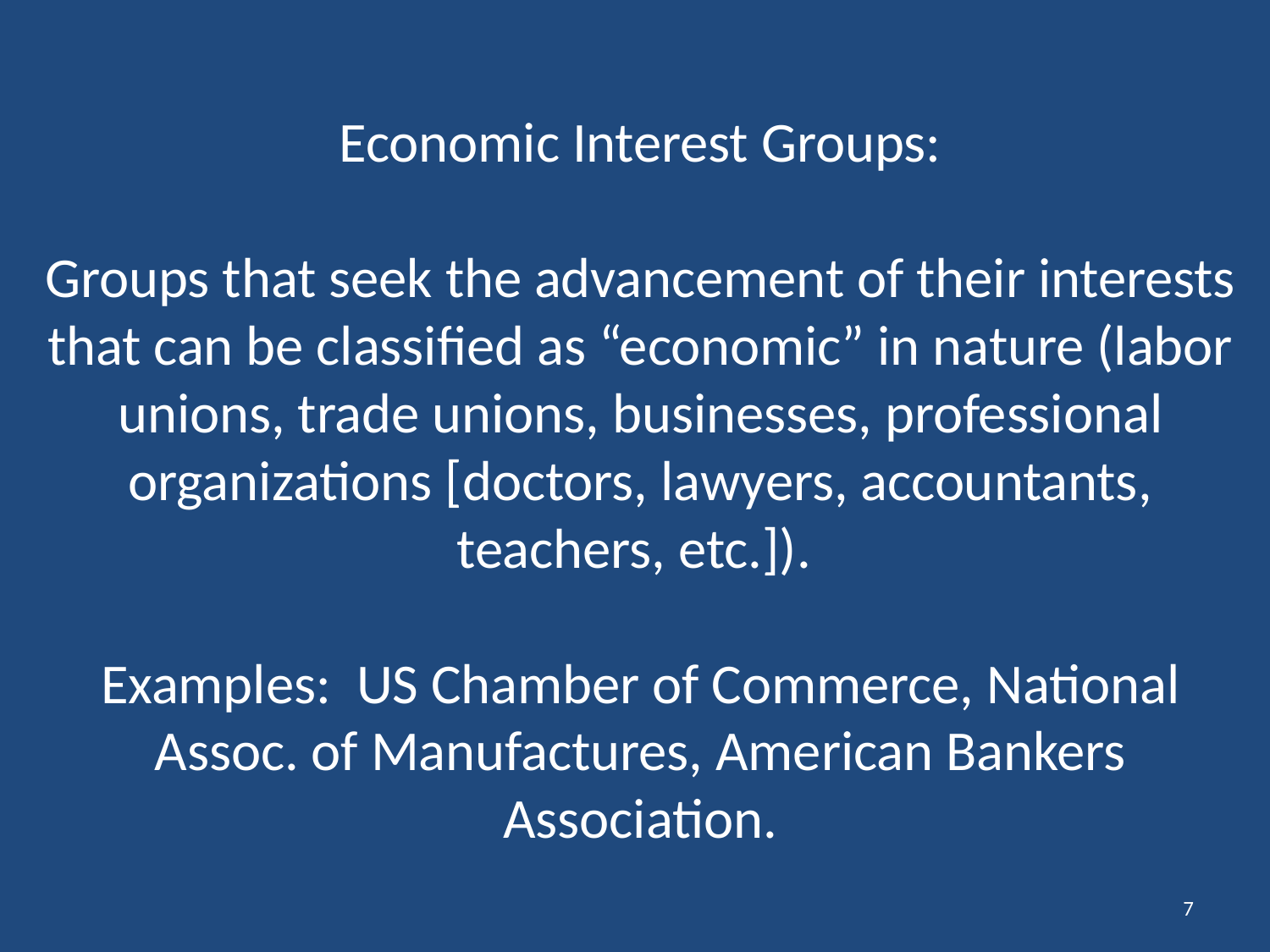

# Economic Interest Groups: Groups that seek the advancement of their interests that can be classified as “economic” in nature (labor unions, trade unions, businesses, professional organizations [doctors, lawyers, accountants, teachers, etc.]). Examples:  US Chamber of Commerce, National Assoc. of Manufactures, American Bankers Association.
7